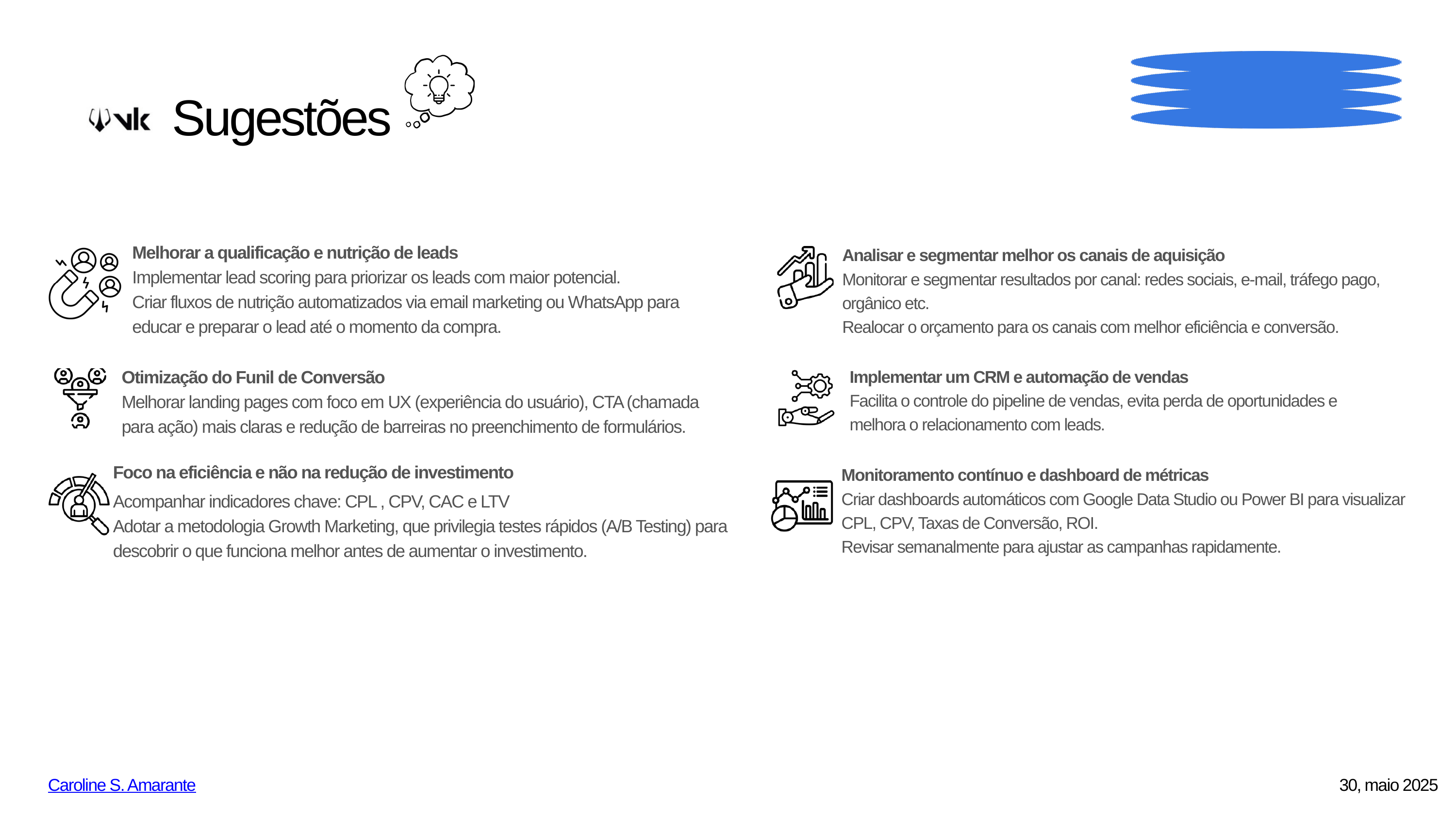

Sugestões
Melhorar a qualificação e nutrição de leads
Implementar lead scoring para priorizar os leads com maior potencial.
Criar fluxos de nutrição automatizados via email marketing ou WhatsApp para educar e preparar o lead até o momento da compra.

Analisar e segmentar melhor os canais de aquisição
Monitorar e segmentar resultados por canal: redes sociais, e-mail, tráfego pago, orgânico etc.
Realocar o orçamento para os canais com melhor eficiência e conversão.

Otimização do Funil de Conversão
Melhorar landing pages com foco em UX (experiência do usuário), CTA (chamada para ação) mais claras e redução de barreiras no preenchimento de formulários.

Implementar um CRM e automação de vendas
Facilita o controle do pipeline de vendas, evita perda de oportunidades e melhora o relacionamento com leads.

Foco na eficiência e não na redução de investimento
Acompanhar indicadores chave: CPL , CPV, CAC e LTV
Adotar a metodologia Growth Marketing, que privilegia testes rápidos (A/B Testing) para descobrir o que funciona melhor antes de aumentar o investimento.

Monitoramento contínuo e dashboard de métricas
Criar dashboards automáticos com Google Data Studio ou Power BI para visualizar CPL, CPV, Taxas de Conversão, ROI.
Revisar semanalmente para ajustar as campanhas rapidamente.

Caroline S. Amarante
30, maio 2025